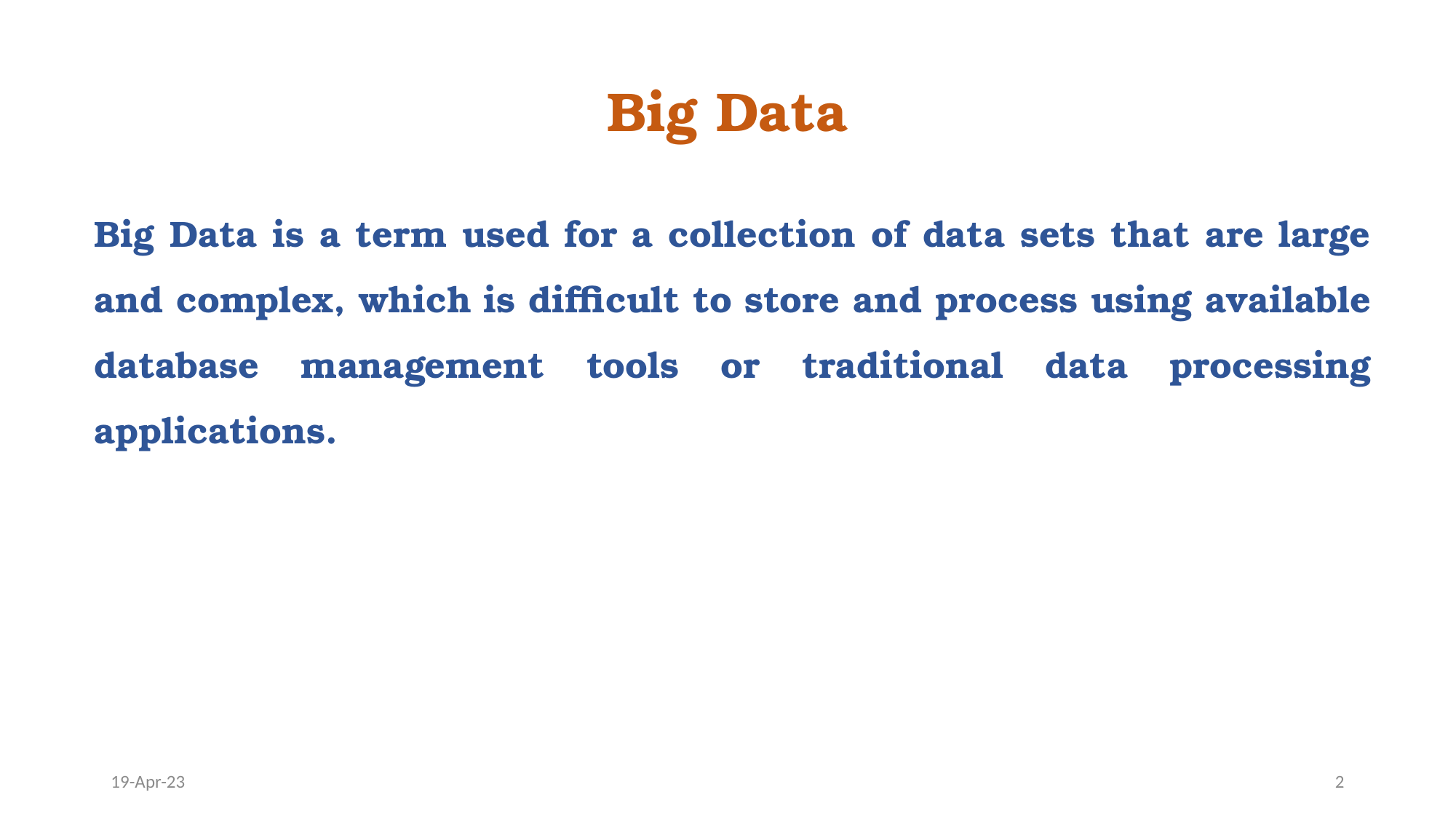

# Big Data
Big Data is a term used for a collection of data sets that are large and complex, which is difficult to store and process using available database management tools or traditional data processing applications.
19-Apr-23
2